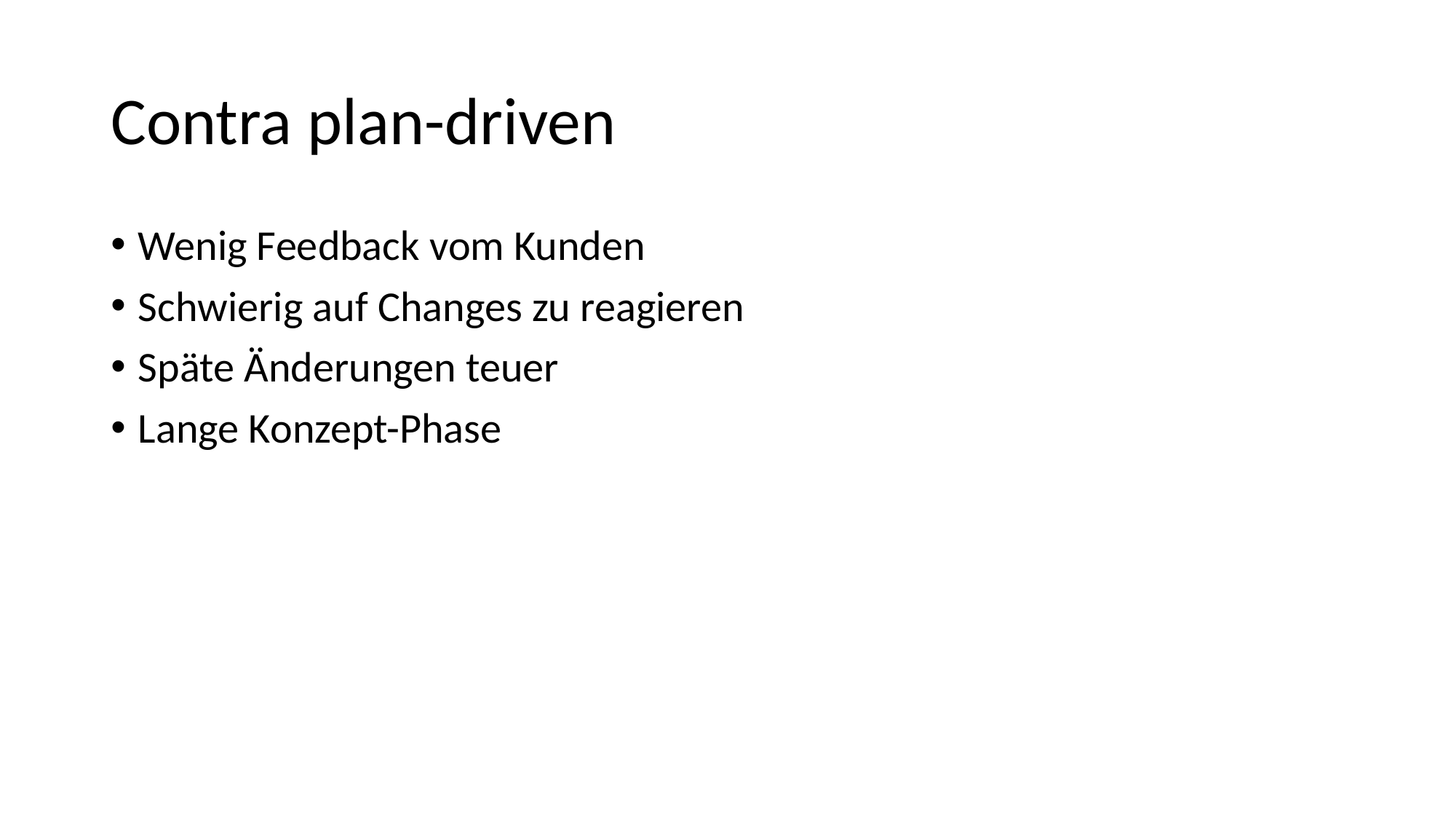

# Contra plan-driven
Wenig Feedback vom Kunden
Schwierig auf Changes zu reagieren
Späte Änderungen teuer
Lange Konzept-Phase